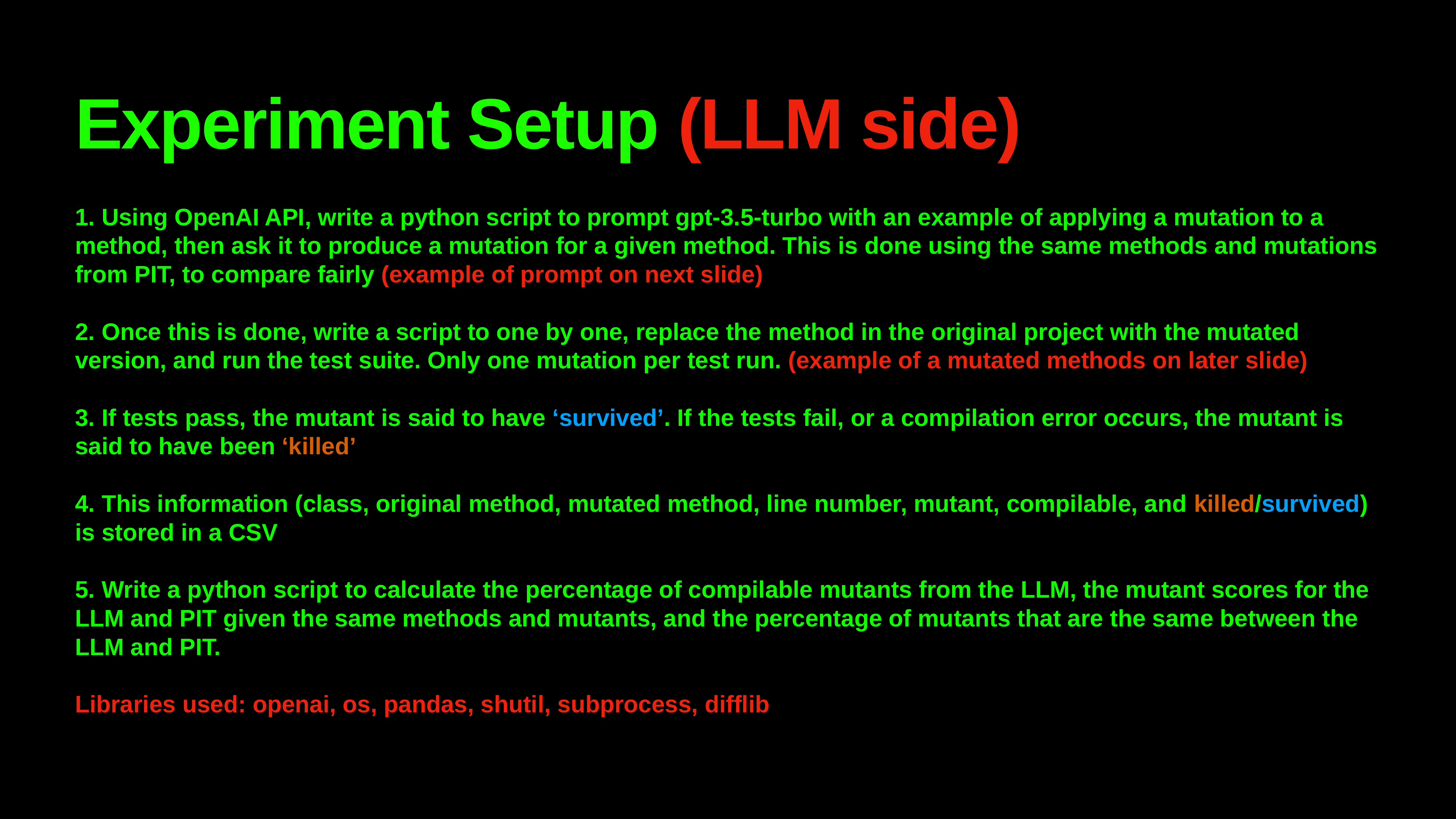

# Experiment Setup (LLM side)
1. Using OpenAI API, write a python script to prompt gpt-3.5-turbo with an example of applying a mutation to a method, then ask it to produce a mutation for a given method. This is done using the same methods and mutations from PIT, to compare fairly (example of prompt on next slide)

2. Once this is done, write a script to one by one, replace the method in the original project with the mutated version, and run the test suite. Only one mutation per test run. (example of a mutated methods on later slide)

3. If tests pass, the mutant is said to have ‘survived’. If the tests fail, or a compilation error occurs, the mutant is said to have been ‘killed’

4. This information (class, original method, mutated method, line number, mutant, compilable, and killed/survived) is stored in a CSV

5. Write a python script to calculate the percentage of compilable mutants from the LLM, the mutant scores for the LLM and PIT given the same methods and mutants, and the percentage of mutants that are the same between the LLM and PIT.

Libraries used: openai, os, pandas, shutil, subprocess, difflib